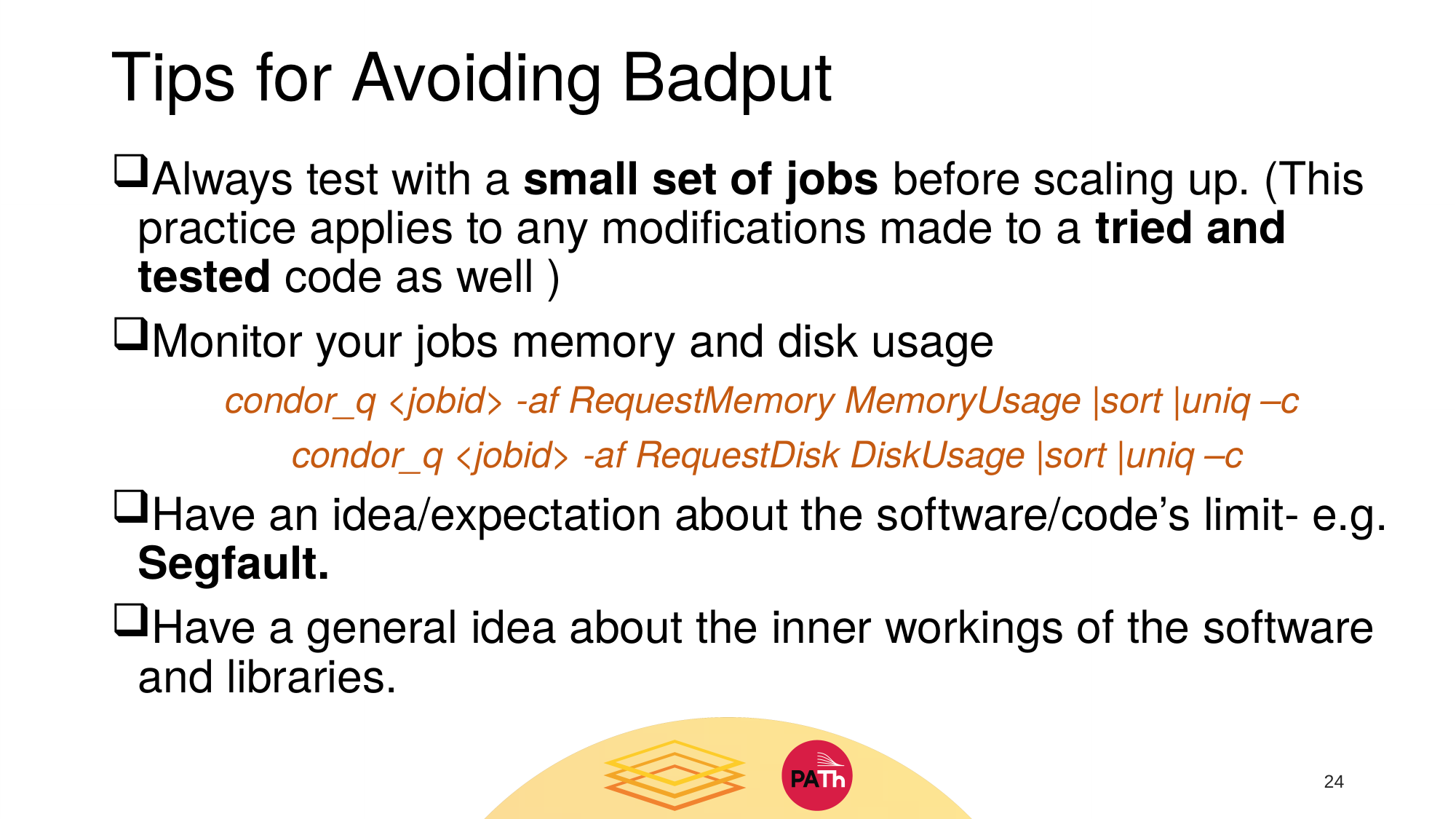

# Tips for Avoiding Badput
Always test with a small set of jobs before scaling up. (This practice applies to any modifications made to a tried and tested code as well )
Monitor your jobs memory and disk usage
condor_q <jobid> -af RequestMemory MemoryUsage |sort |uniq –c
condor_q <jobid> -af RequestDisk DiskUsage |sort |uniq –c
Have an idea/expectation about the software/code’s limit- e.g. Segfault.
Have a general idea about the inner workings of the software and libraries.
24